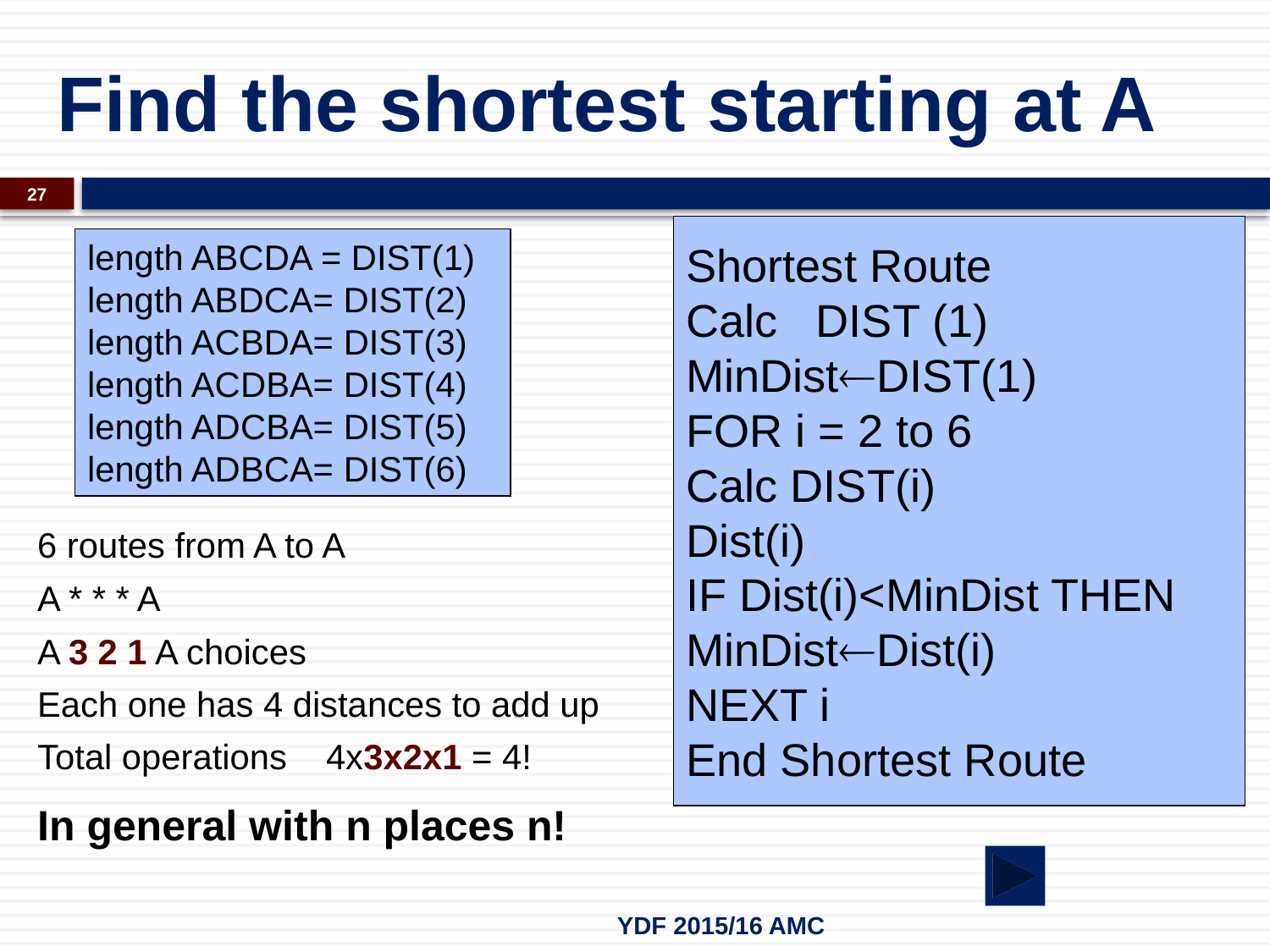

# Find the shortest starting at A
27
Shortest Route
Calc   DIST (1)
MinDist←DIST(1)
FOR i = 2 to 6
Calc DIST(i)
Dist(i)
IF Dist(i)<MinDist THEN
MinDist←Dist(i)
NEXT i
End Shortest Route
length ABCDA = DIST(1)
length ABDCA= DIST(2)
length ACBDA= DIST(3)
length ACDBA= DIST(4)
length ADCBA= DIST(5)
length ADBCA= DIST(6)
6 routes from A to A
A * * * A
A 3 2 1 A choices
Each one has 4 distances to add up
Total operations    4x3x2x1 = 4!
In general with n places n!

YDF 2015/16 AMC